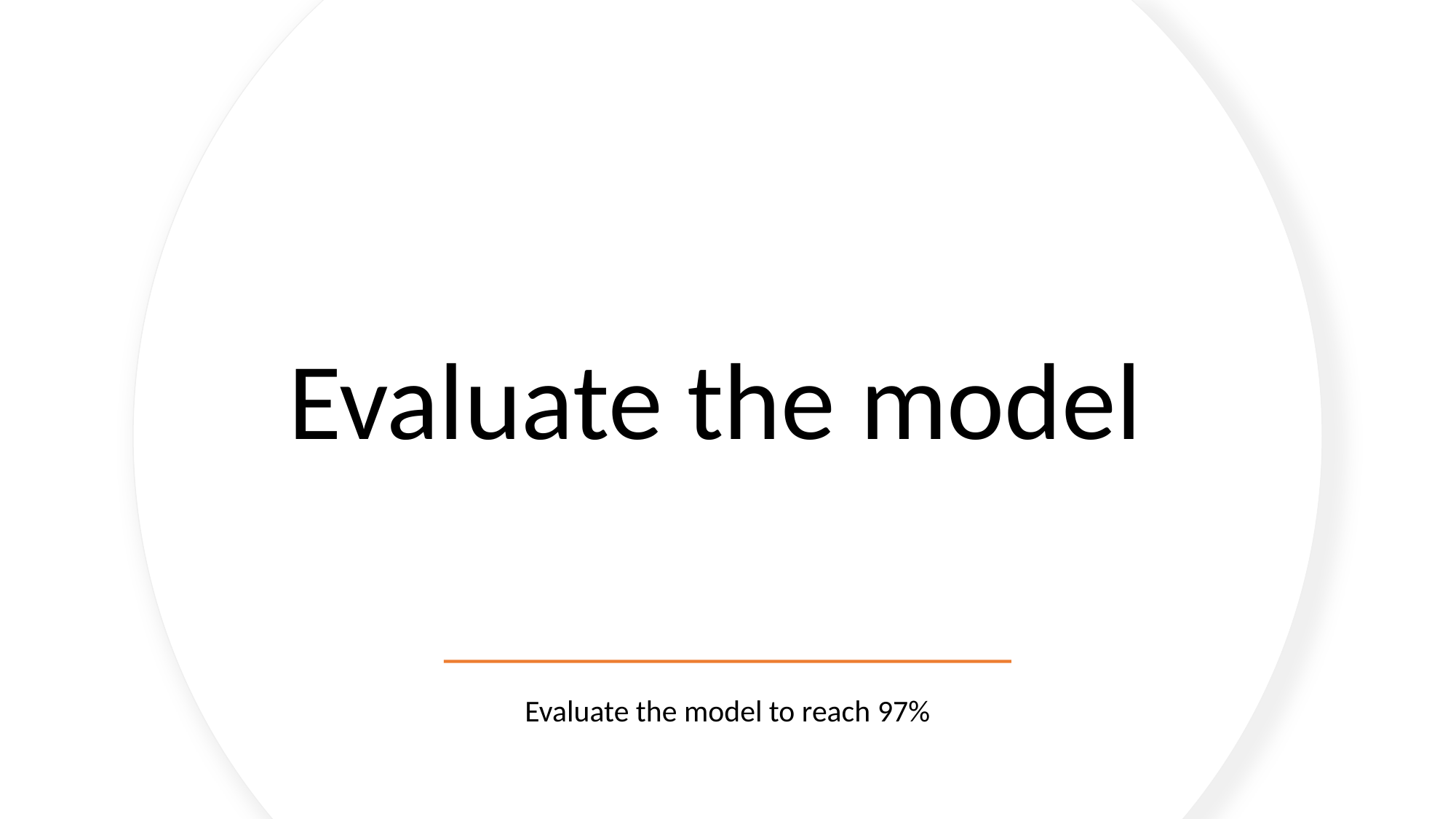

# Evaluate the model

Evaluate the model to reach 97%